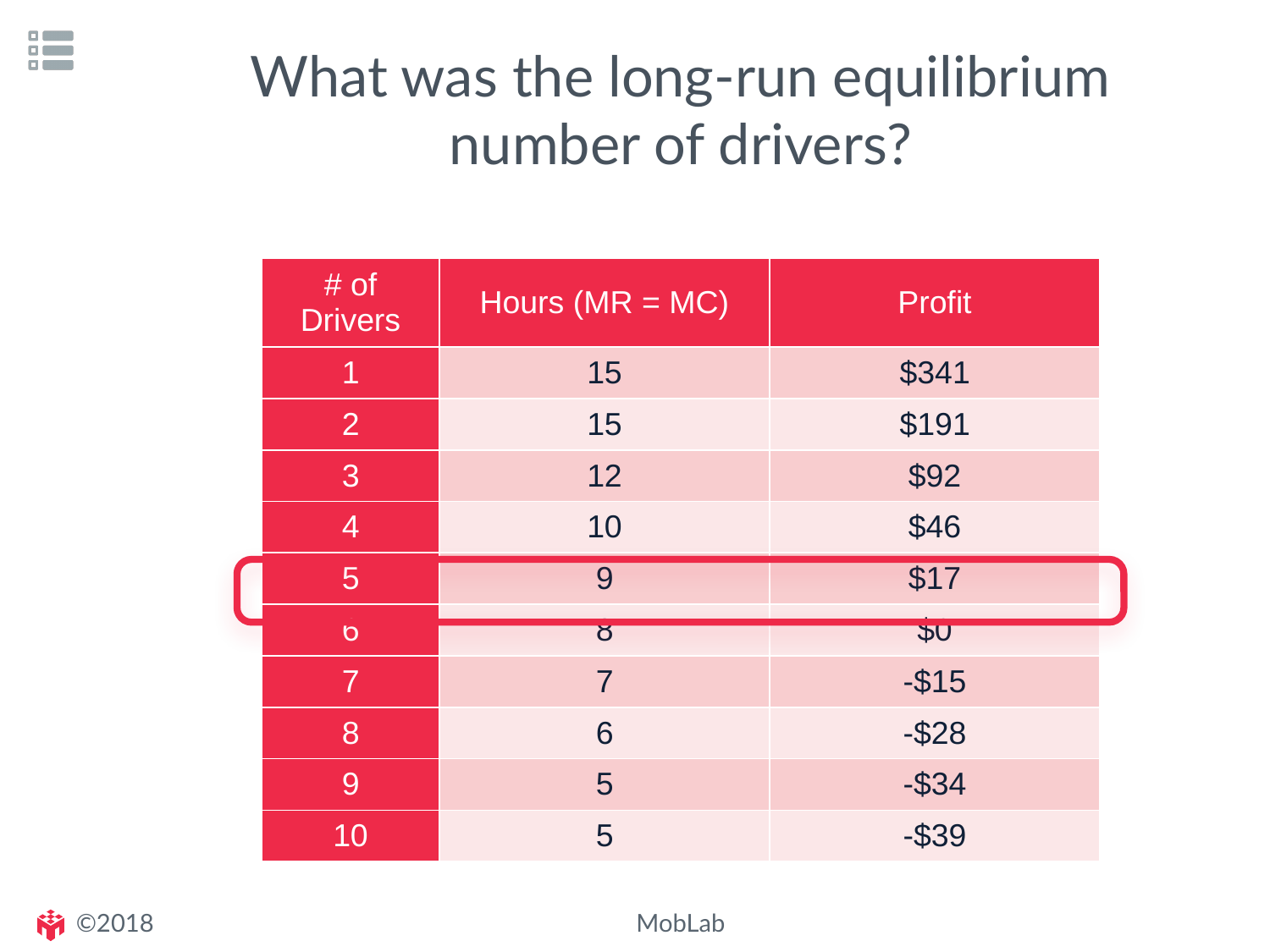

# What was the long-run equilibrium number of drivers?
| # of Drivers | Hours (MR = MC) | Profit |
| --- | --- | --- |
| 1 | 15 | $341 |
| 2 | 15 | $191 |
| 3 | 12 | $92 |
| 4 | 10 | $46 |
| 5 | 9 | $17 |
| 6 | 8 | $0 |
| 7 | 7 | -$15 |
| 8 | 6 | -$28 |
| 9 | 5 | -$34 |
| 10 | 5 | -$39 |

6
©2018
MobLab